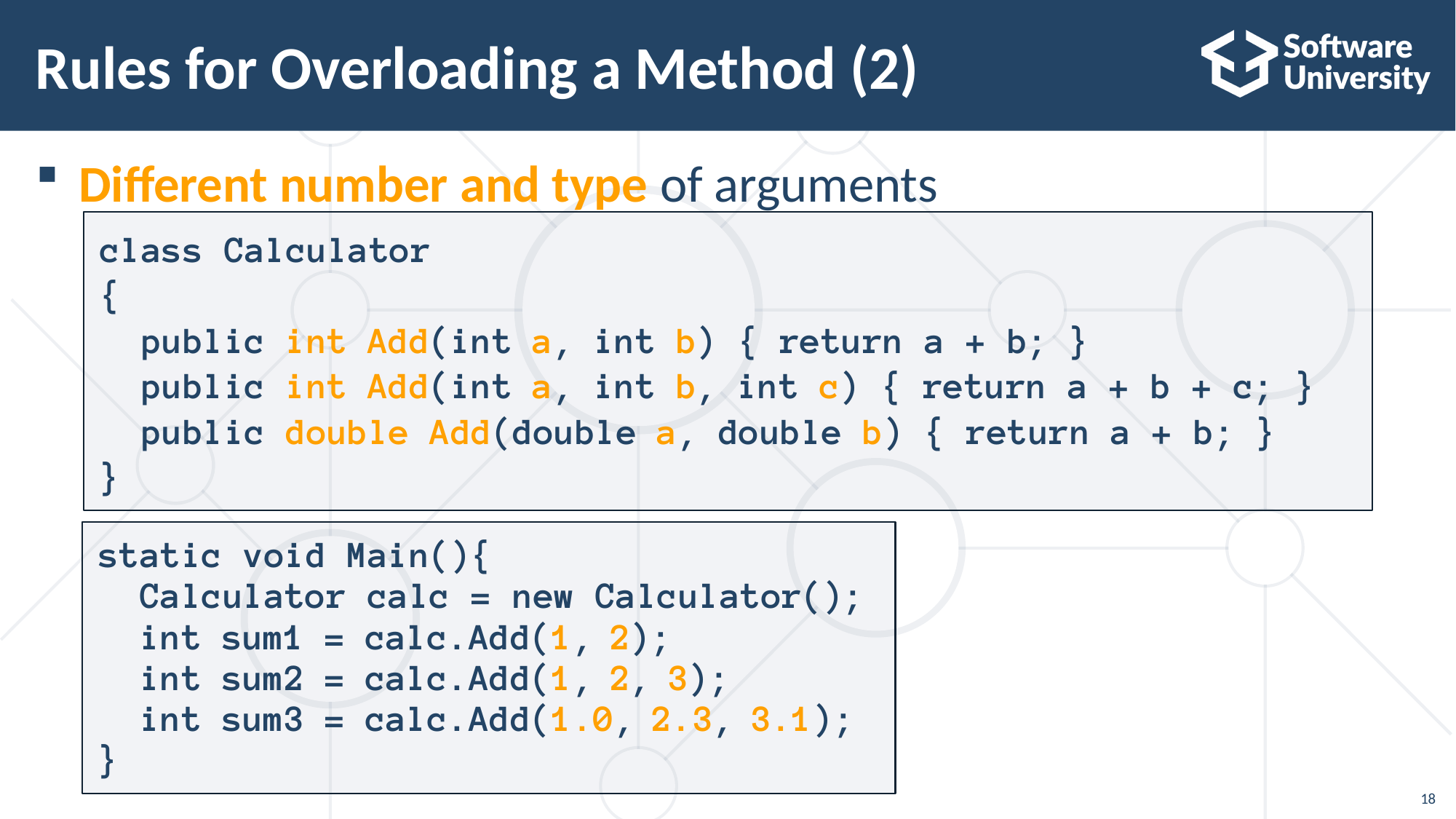

# Rules for Overloading a Method (2)
Different number and type of arguments

class Calculator
{
  public int Add(int a, int b) { return a + b; }
  public int Add(int a, int b, int c) { return a + b + c; }
  public double Add(double a, double b) { return a + b; }
}
static void Main(){
  Calculator calc = new Calculator();
  int sum1 = calc.Add(1, 2);
  int sum2 = calc.Add(1, 2, 3);
  int sum3 = calc.Add(1.0, 2.3, 3.1);
}
18